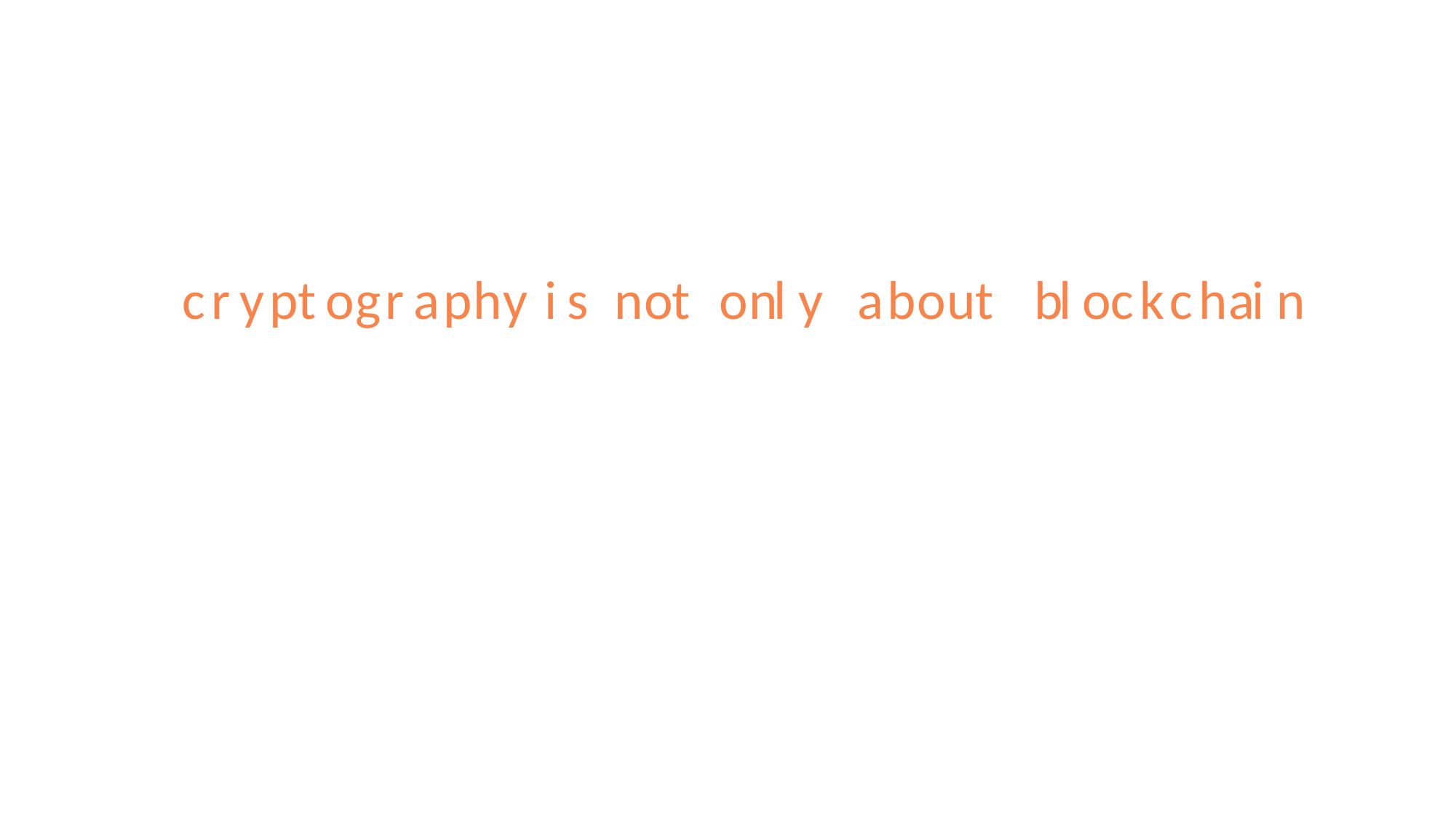

n
i
c
r
y
p
t
o
g
r
a
p
h
y
i
s
n
o
t
o
n
l
y
a
b
o
u
t
b
l
o
c
k
c
h
a